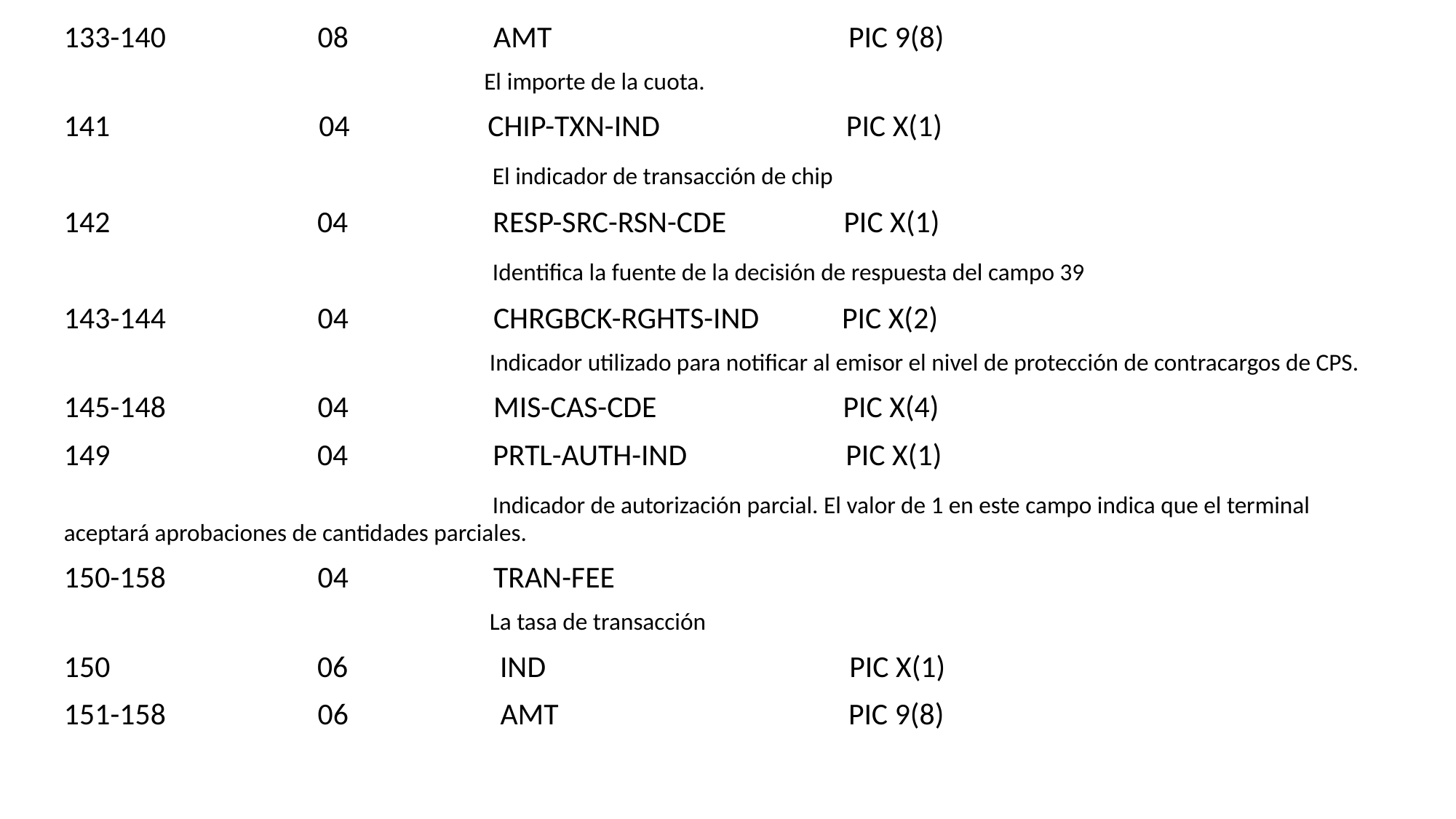

133-140                      08                     AMT                                           PIC 9(8)
                                                                             El importe de la cuota.
                             04                    CHIP-TXN-IND                           PIC X(1)
                                                              El indicador de transacción de chip
142                              04                     RESP-SRC-RSN-CDE                 PIC X(1)
                                                              Identifica la fuente de la decisión de respuesta del campo 39
143-144                      04                     CHRGBCK-RGHTS-IND            PIC X(2)
                                                                              Indicador utilizado para notificar al emisor el nivel de protección de contracargos de CPS.
145-148                      04                     MIS-CAS-CDE                           PIC X(4)
149                              04                     PRTL-AUTH-IND                       PIC X(1)
                                                              Indicador de autorización parcial. El valor de 1 en este campo indica que el terminal aceptará aprobaciones de cantidades parciales.
150-158                      04                     TRAN-FEE
                                                                              La tasa de transacción
150                              06                      IND                                            PIC X(1)
151-158                      06                      AMT                                          PIC 9(8)